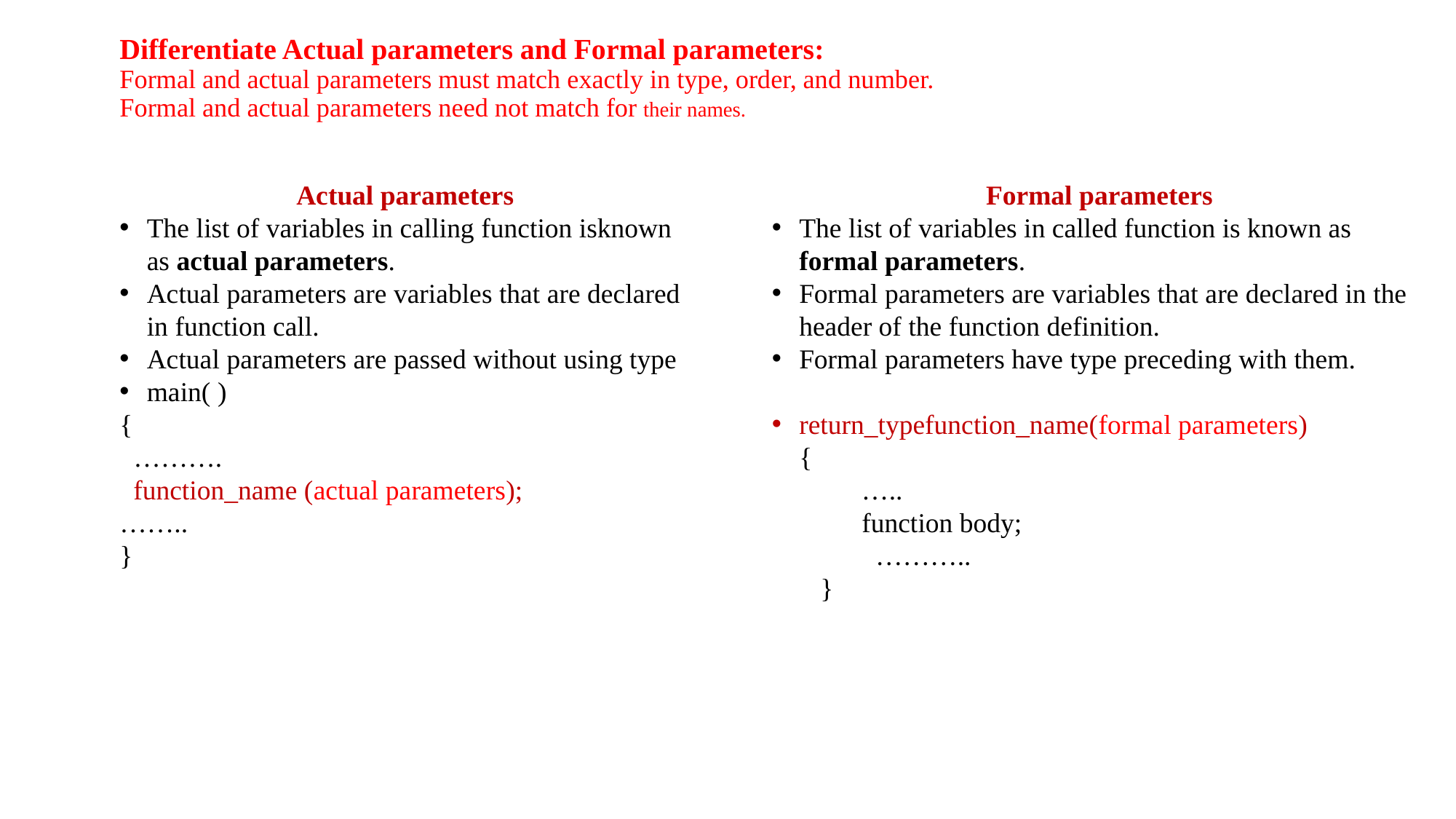

# Differentiate Actual parameters and Formal parameters: Formal and actual parameters must match exactly in type, order, and number. Formal and actual parameters need not match for their names.
Actual parameters
The list of variables in calling function isknown as actual parameters.
Actual parameters are variables that are declared in function call.
Actual parameters are passed without using type
main( )
{
  ……….
  function_name (actual parameters);
……..
}

Formal parameters
The list of variables in called function is known as formal parameters.
Formal parameters are variables that are declared in the header of the function definition.
Formal parameters have type preceding with them.

return_typefunction_name(formal parameters)
	{
             …..
             function body;
               ………..
       }